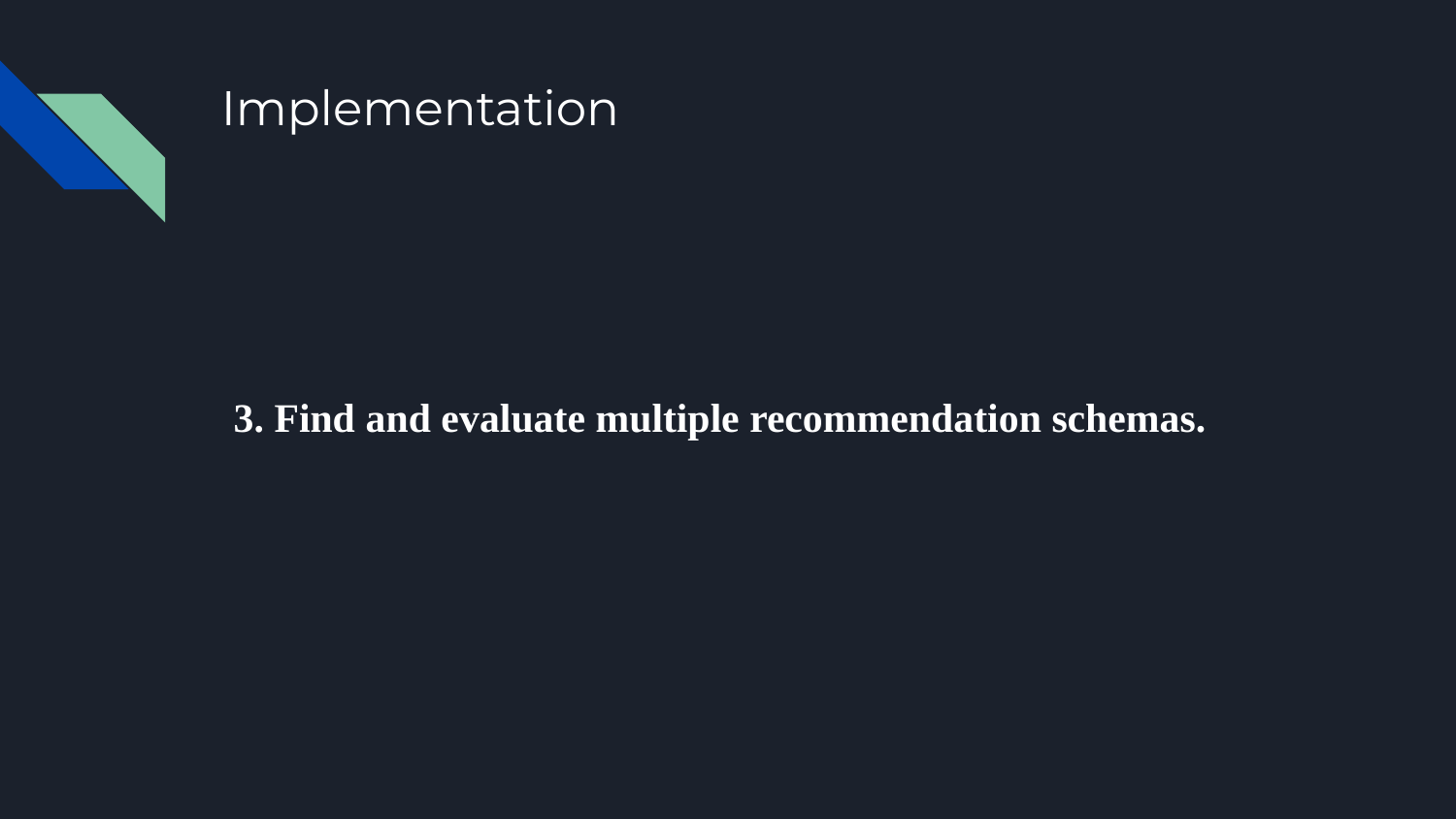

# Implementation
3. Find and evaluate multiple recommendation schemas.